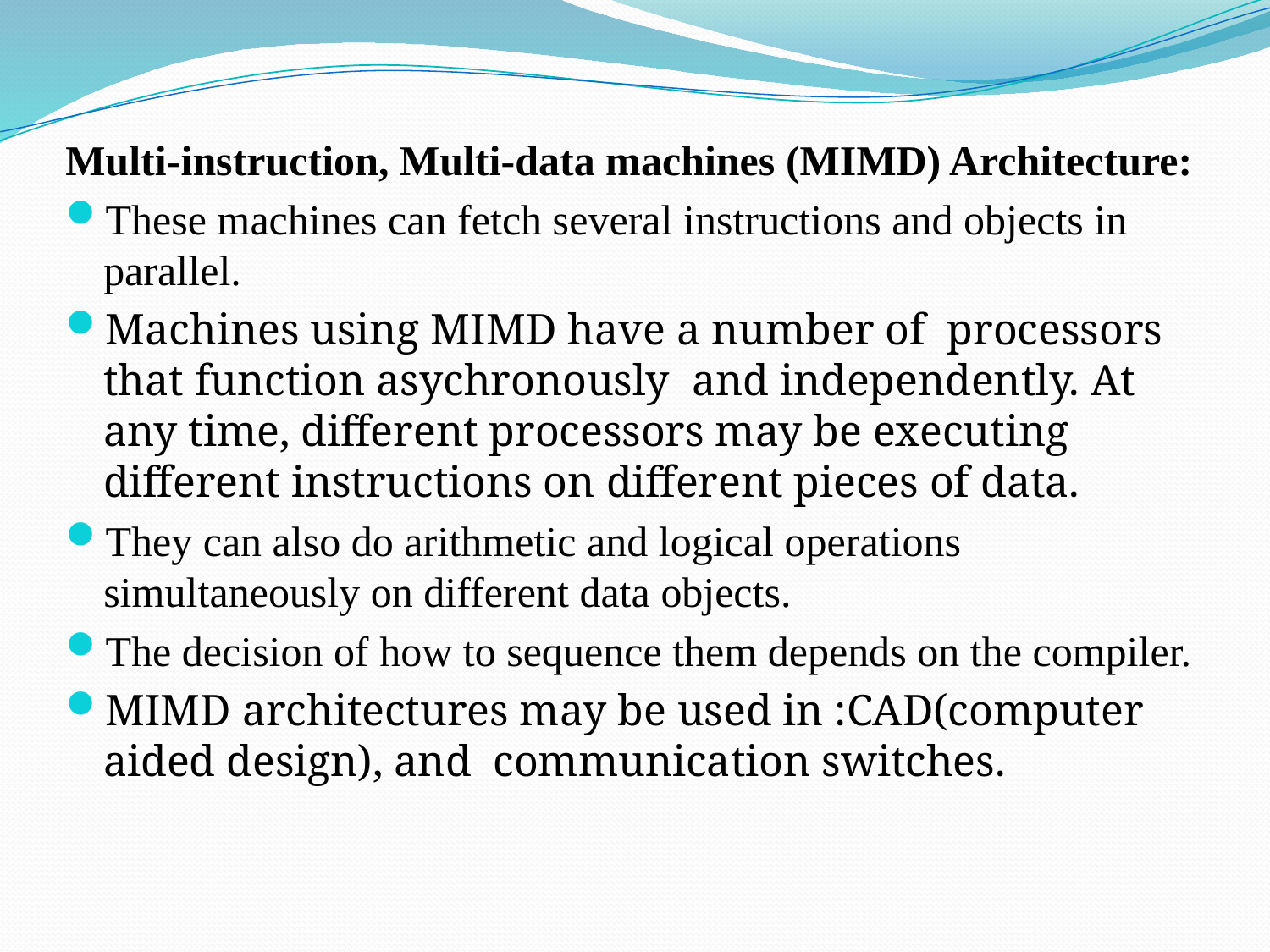

Multi-instruction, Multi-data machines (MIMD) Architecture:
These machines can fetch several instructions and objects in parallel.
Machines using MIMD have a number of  processors that function asychronously  and independently. At any time, different processors may be executing different instructions on different pieces of data.
They can also do arithmetic and logical operations simultaneously on different data objects.
The decision of how to sequence them depends on the compiler.
MIMD architectures may be used in :CAD(computer aided design), and  communication switches.